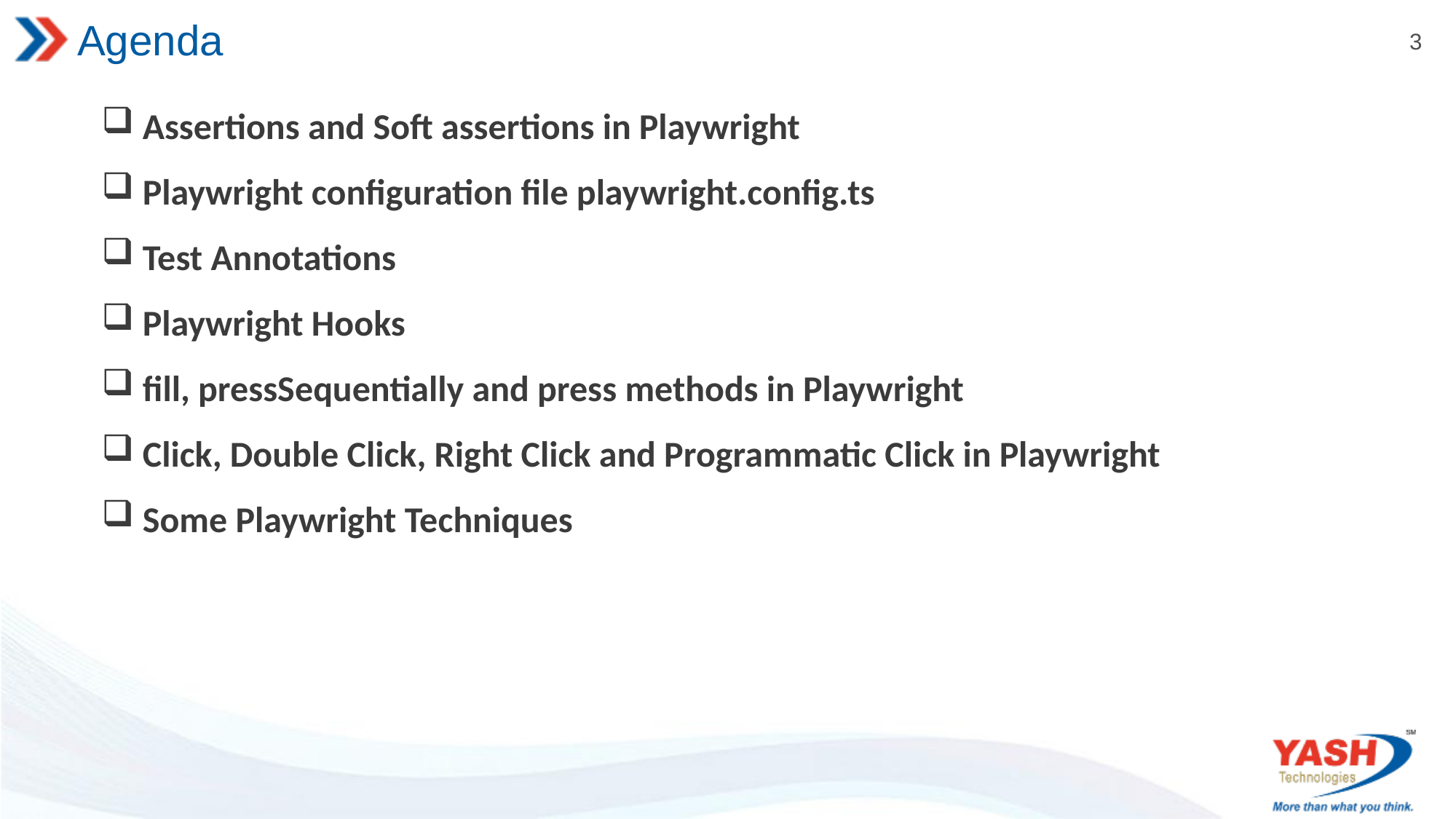

# Agenda
Assertions and Soft assertions in Playwright
Playwright configuration file playwright.config.ts
Test Annotations
Playwright Hooks
fill, pressSequentially and press methods in Playwright
Click, Double Click, Right Click and Programmatic Click in Playwright
Some Playwright Techniques